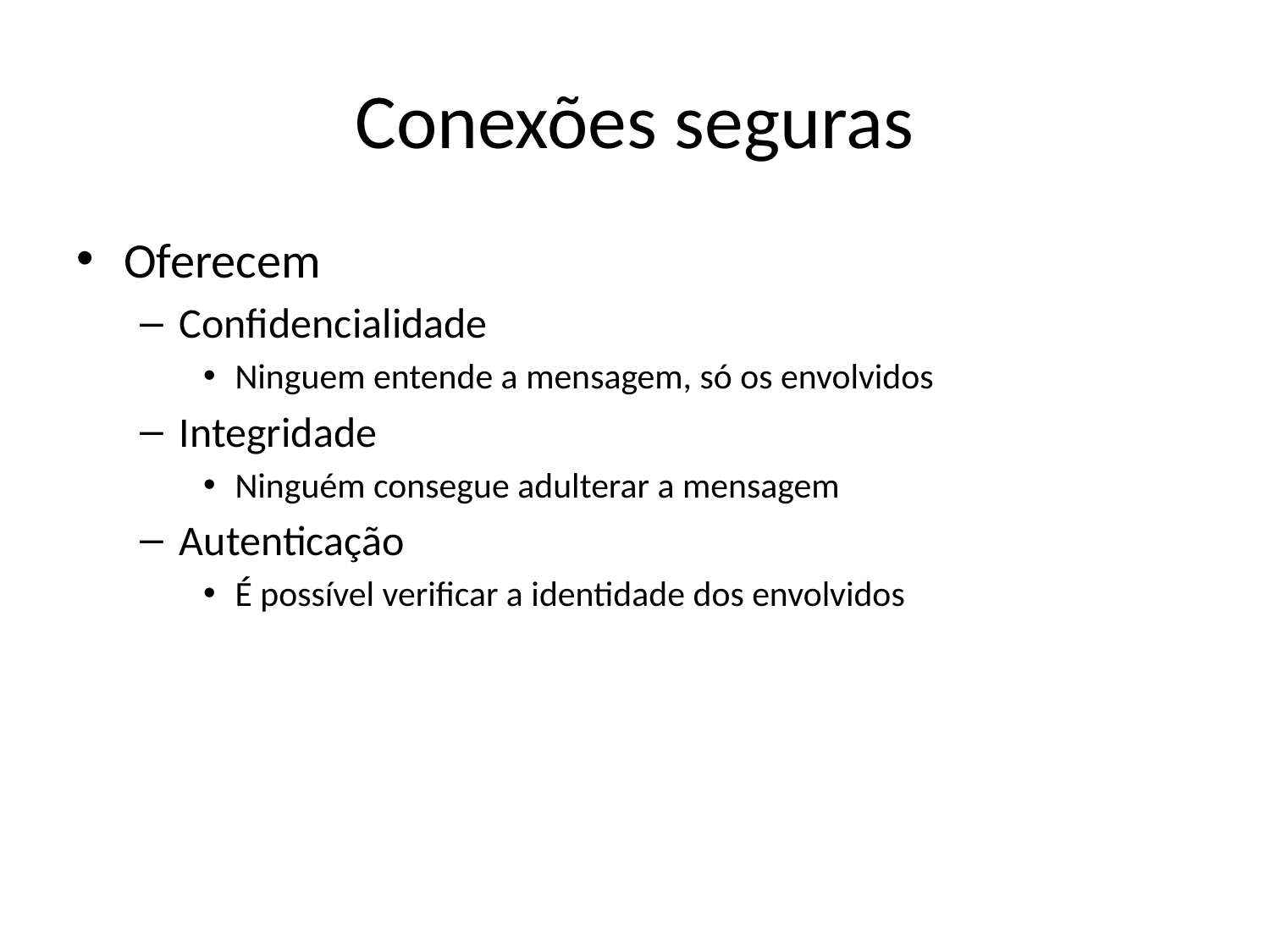

# Conexões seguras
Oferecem
Confidencialidade
Ninguem entende a mensagem, só os envolvidos
Integridade
Ninguém consegue adulterar a mensagem
Autenticação
É possível verificar a identidade dos envolvidos